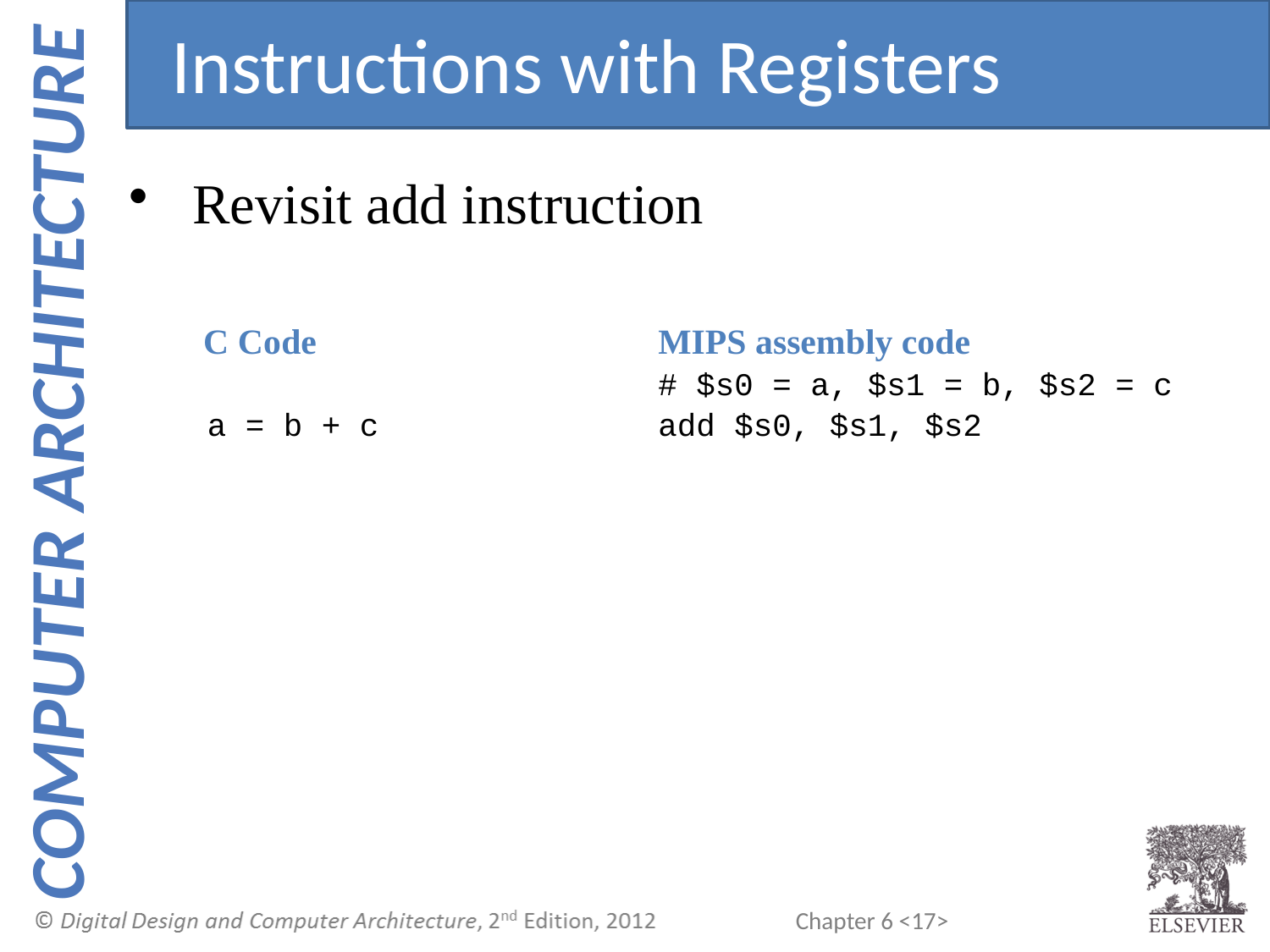

Instructions with Registers

Revisit add instruction

      C Code

   a = b + c
MIPS assembly code
# $s0 = a, $s1 = b, $s2 = c
add $s0, $s1, $s2